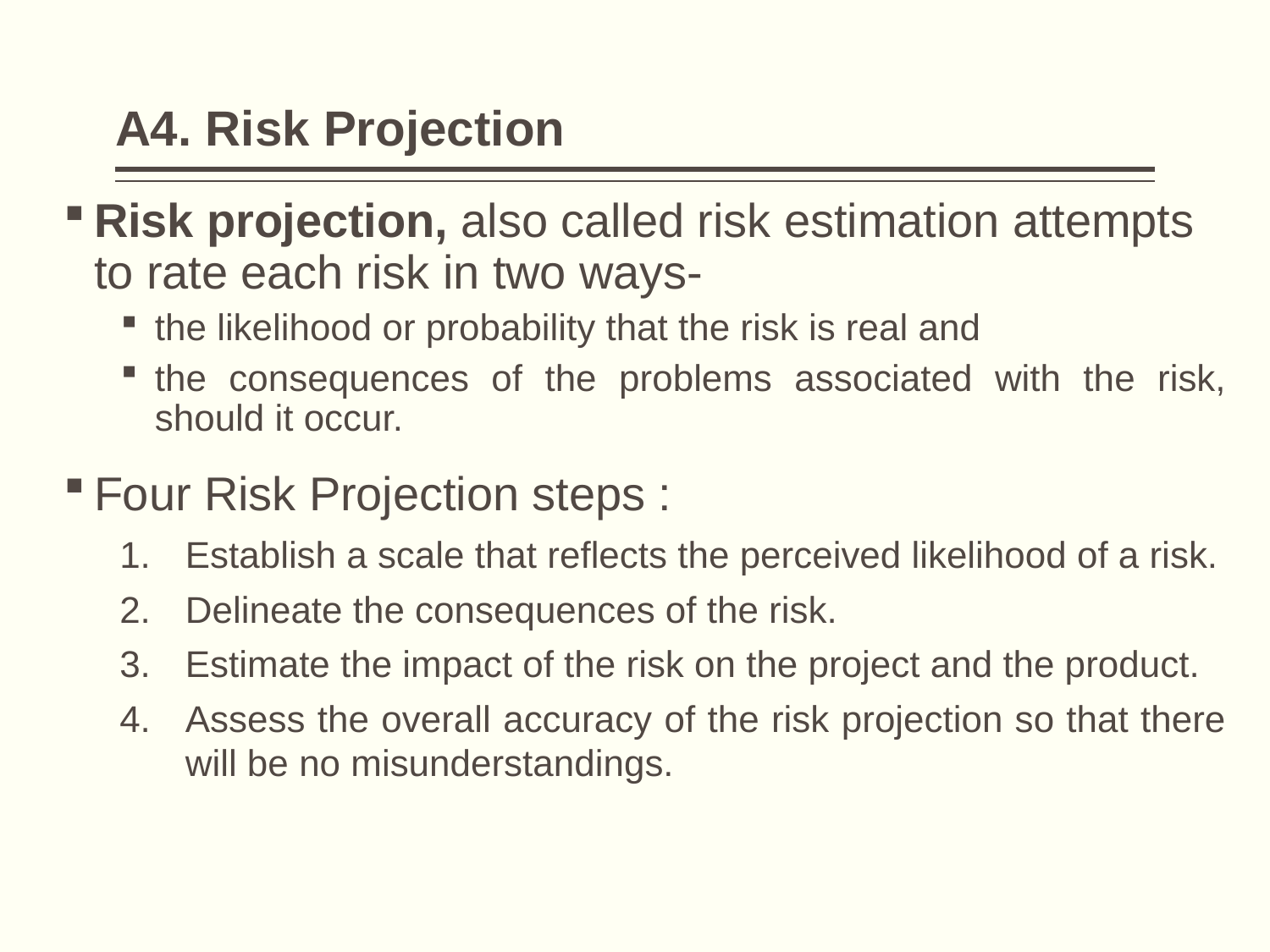

# A4. Risk Projection
Risk projection, also called risk estimation attempts to rate each risk in two ways-
the likelihood or probability that the risk is real and
the consequences of the problems associated with the risk, should it occur.
Four Risk Projection steps :
Establish a scale that reflects the perceived likelihood of a risk.
Delineate the consequences of the risk.
Estimate the impact of the risk on the project and the product.
Assess the overall accuracy of the risk projection so that there will be no misunderstandings.